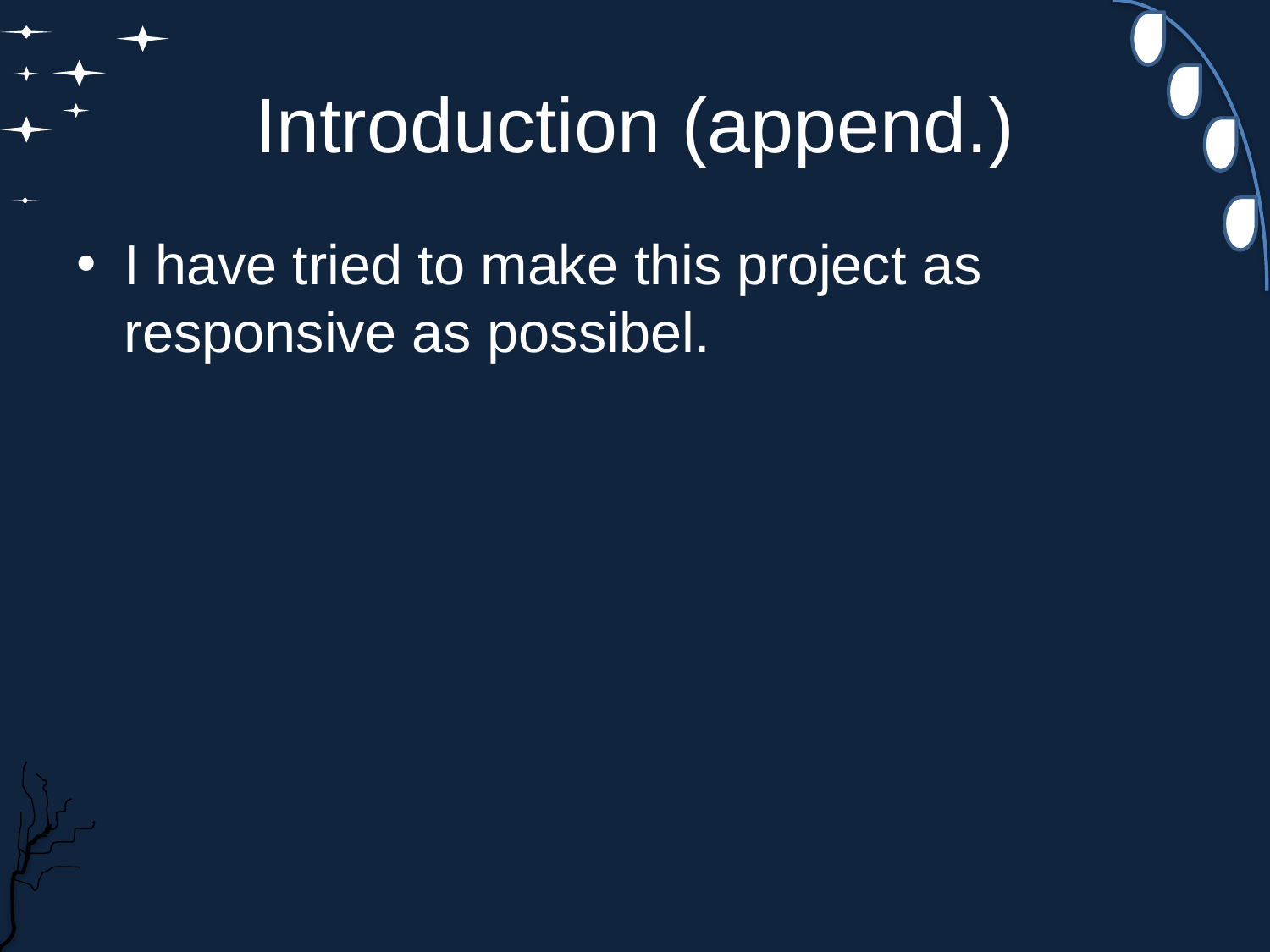

# Introduction (append.)
I have tried to make this project as responsive as possibel.